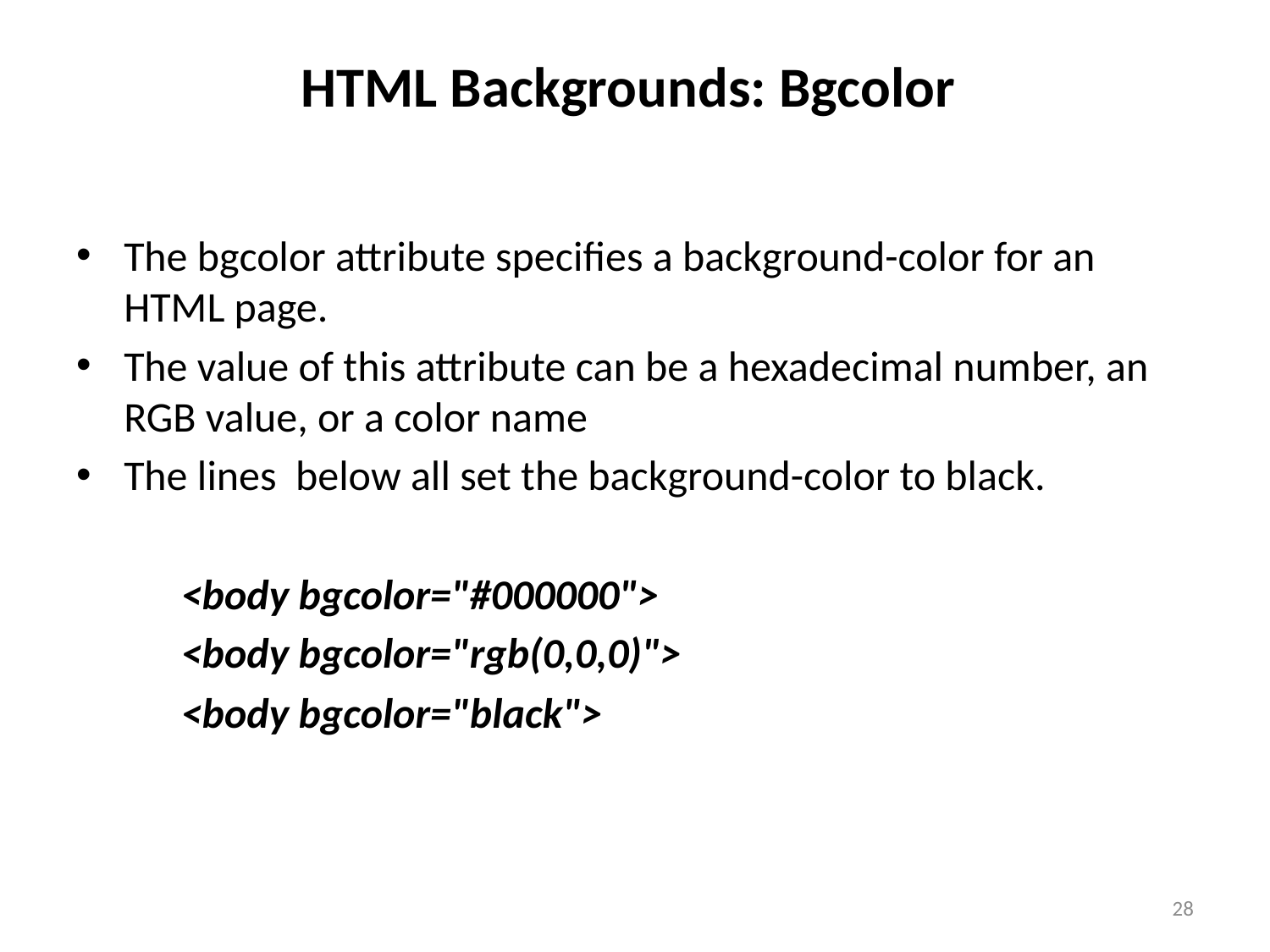

# HTML Backgrounds: Bgcolor
The bgcolor attribute specifies a background-color for an HTML page.
The value of this attribute can be a hexadecimal number, an RGB value, or a color name
The lines  below all set the background-color to black.

           <body bgcolor="#000000">
           <body bgcolor="rgb(0,0,0)">
           <body bgcolor="black">

28